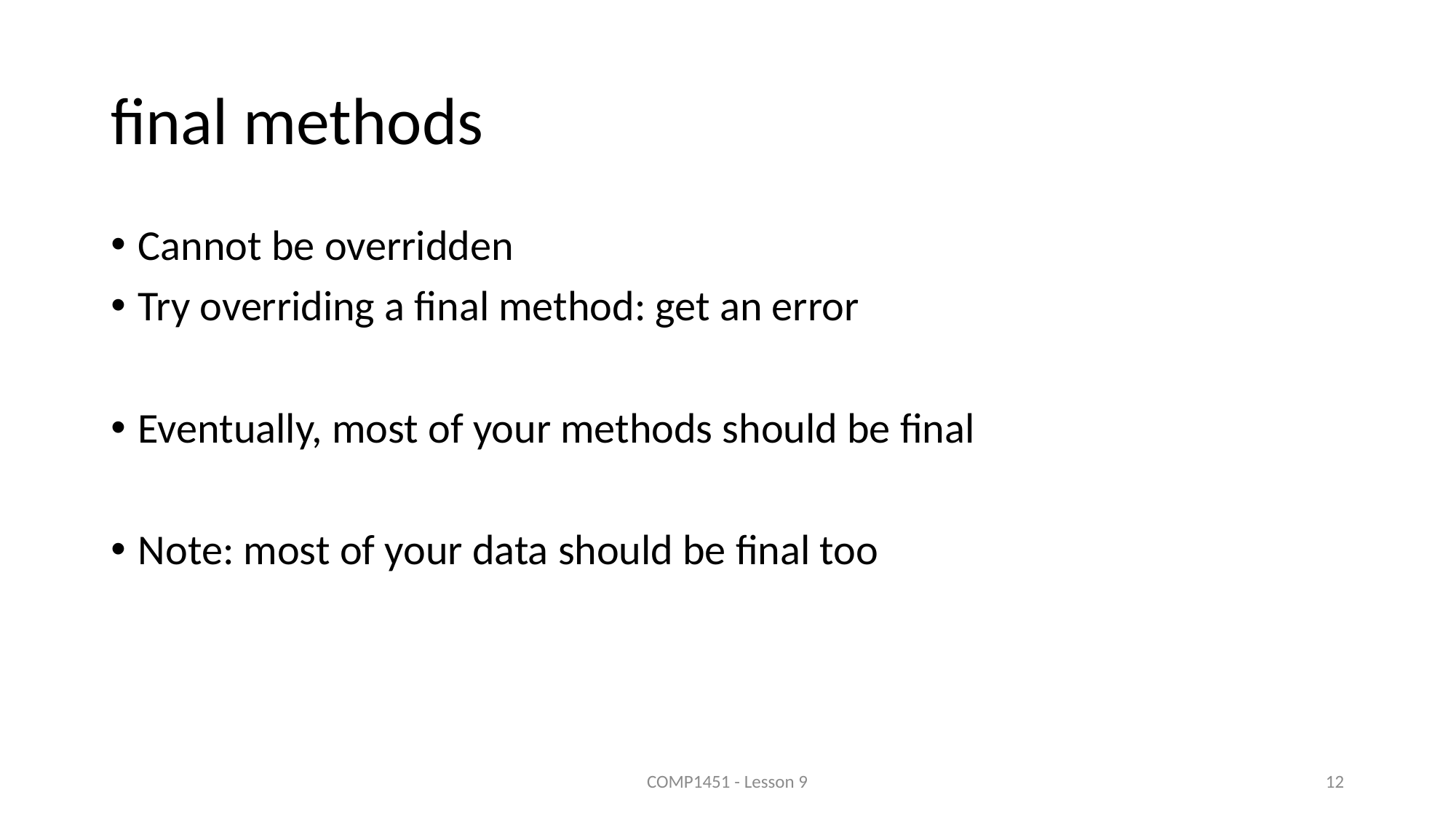

# final methods
Cannot be overridden
Try overriding a final method: get an error

Eventually, most of your methods should be final

Note: most of your data should be final too

COMP1451 - Lesson 9
12